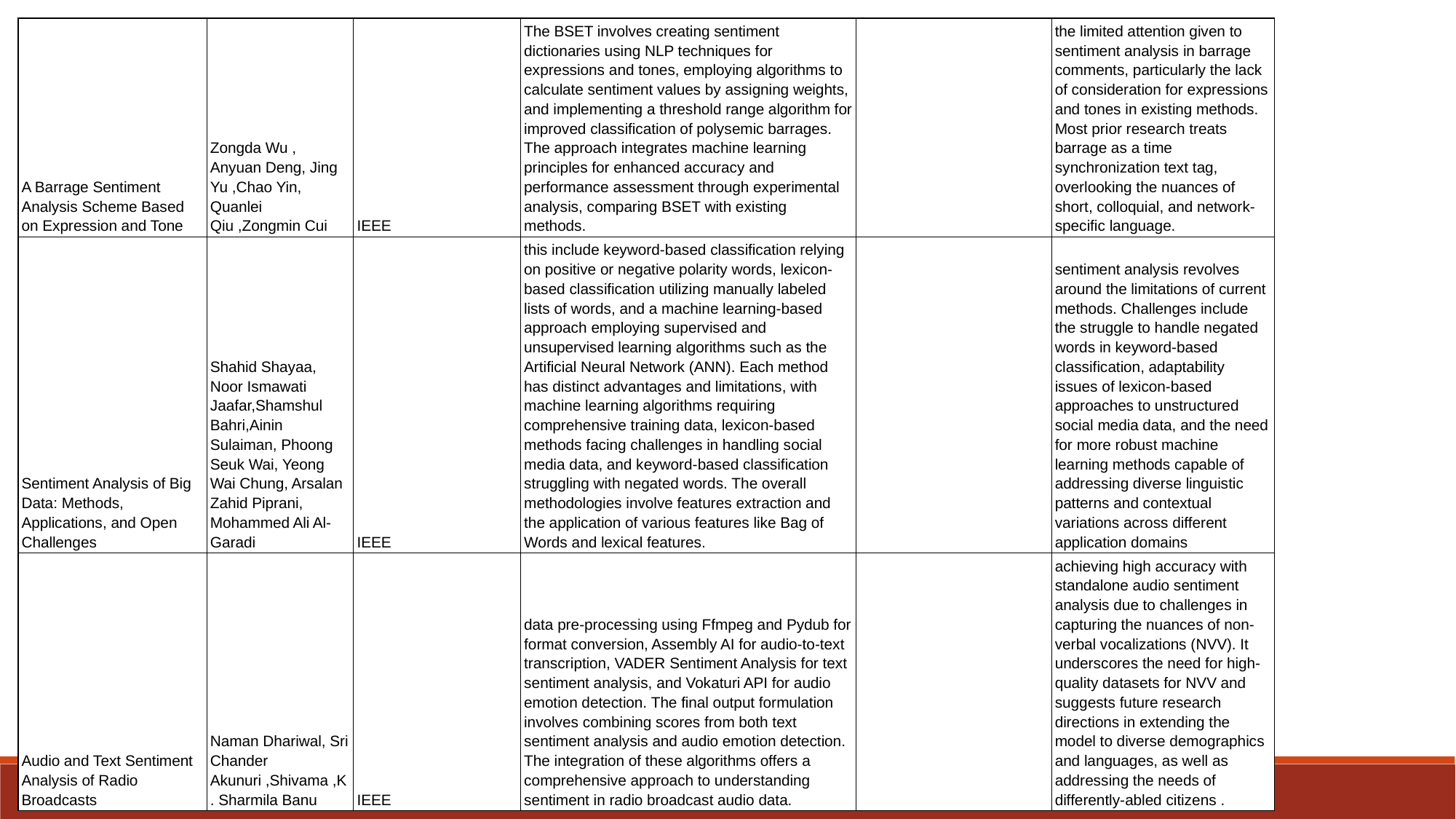

| A Barrage Sentiment Analysis Scheme Based on Expression and Tone | Zongda Wu , Anyuan Deng, Jing Yu ,Chao Yin, Quanlei Qiu ,Zongmin Cui | IEEE | The BSET involves creating sentiment dictionaries using NLP techniques for expressions and tones, employing algorithms to calculate sentiment values by assigning weights, and implementing a threshold range algorithm for improved classification of polysemic barrages. The approach integrates machine learning principles for enhanced accuracy and performance assessment through experimental analysis, comparing BSET with existing methods. |  | the limited attention given to sentiment analysis in barrage comments, particularly the lack of consideration for expressions and tones in existing methods. Most prior research treats barrage as a time synchronization text tag, overlooking the nuances of short, colloquial, and network-specific language. |
| --- | --- | --- | --- | --- | --- |
| Sentiment Analysis of Big Data: Methods, Applications, and Open Challenges | Shahid Shayaa, Noor Ismawati Jaafar,Shamshul Bahri,Ainin Sulaiman, Phoong Seuk Wai, Yeong Wai Chung, Arsalan Zahid Piprani, Mohammed Ali Al-Garadi | IEEE | this include keyword-based classification relying on positive or negative polarity words, lexicon-based classification utilizing manually labeled lists of words, and a machine learning-based approach employing supervised and unsupervised learning algorithms such as the Artificial Neural Network (ANN). Each method has distinct advantages and limitations, with machine learning algorithms requiring comprehensive training data, lexicon-based methods facing challenges in handling social media data, and keyword-based classification struggling with negated words. The overall methodologies involve features extraction and the application of various features like Bag of Words and lexical features. |  | sentiment analysis revolves around the limitations of current methods. Challenges include the struggle to handle negated words in keyword-based classification, adaptability issues of lexicon-based approaches to unstructured social media data, and the need for more robust machine learning methods capable of addressing diverse linguistic patterns and contextual variations across different application domains |
| Audio and Text Sentiment Analysis of Radio Broadcasts | Naman Dhariwal, Sri Chander Akunuri ,Shivama ,K. Sharmila Banu | IEEE | data pre-processing using Ffmpeg and Pydub for format conversion, Assembly AI for audio-to-text transcription, VADER Sentiment Analysis for text sentiment analysis, and Vokaturi API for audio emotion detection. The final output formulation involves combining scores from both text sentiment analysis and audio emotion detection. The integration of these algorithms offers a comprehensive approach to understanding sentiment in radio broadcast audio data. |  | achieving high accuracy with standalone audio sentiment analysis due to challenges in capturing the nuances of non-verbal vocalizations (NVV). It underscores the need for high-quality datasets for NVV and suggests future research directions in extending the model to diverse demographics and languages, as well as addressing the needs of differently-abled citizens . |